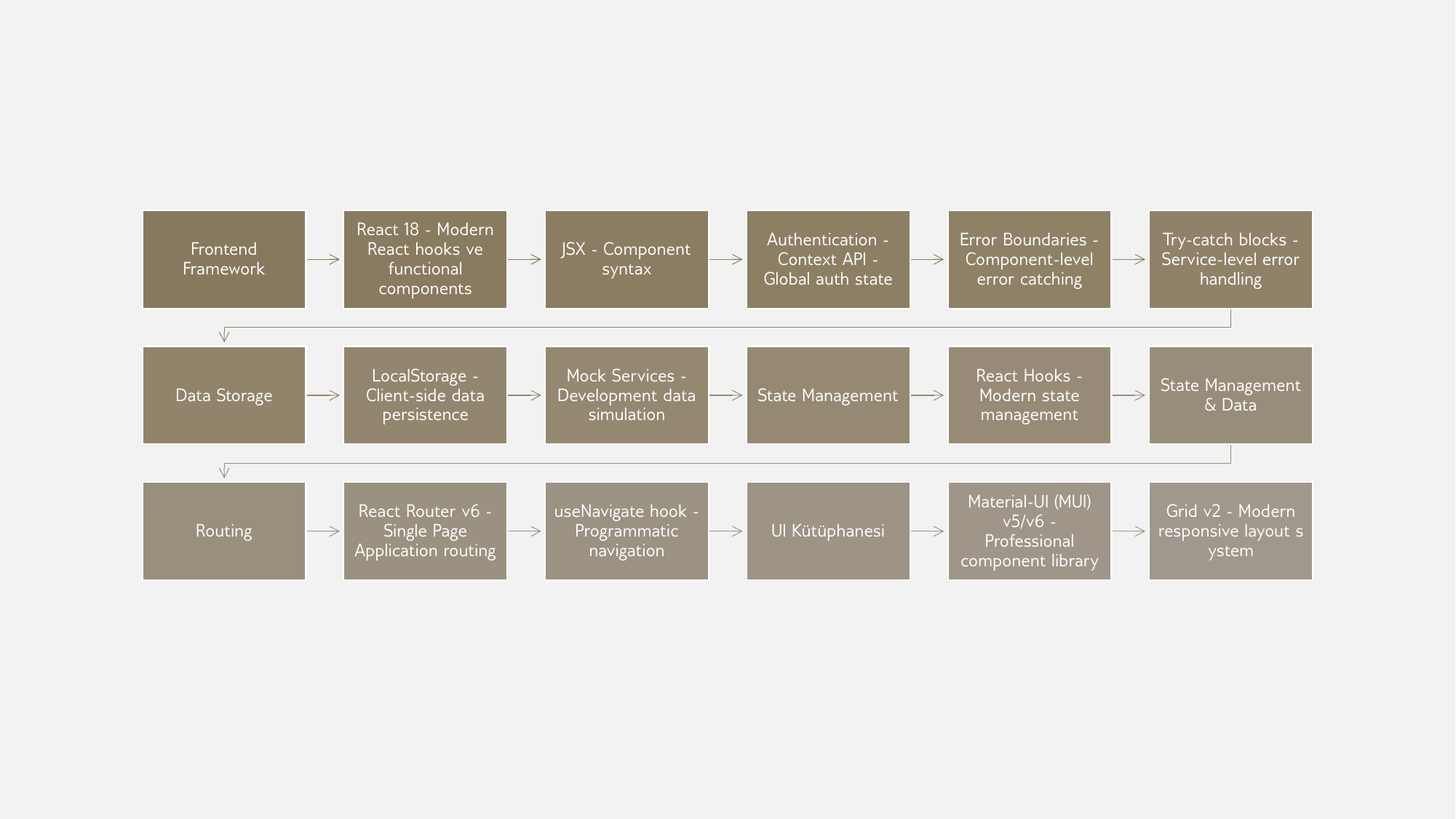

Frontend Framework

React 18 - Modern React hooks ve functional components

JSX - Component syntax

Authentication - Context API - Global auth state

Error Boundaries - Component-level error catching

Try-catch blocks - Service-level error handling

Data Storage

LocalStorage - Client-side data persistence

Mock Services - Development data simulation

State Management

React Hooks - Modern state management

State Management & Data

Routing

React Router v6 - Single Page Application routing

useNavigate hook - Programmatic navigation

UI Kütüphanesi

Material-UI (MUI) v5/v6 - Professional component library
Grid v2 - Modern responsive layout system